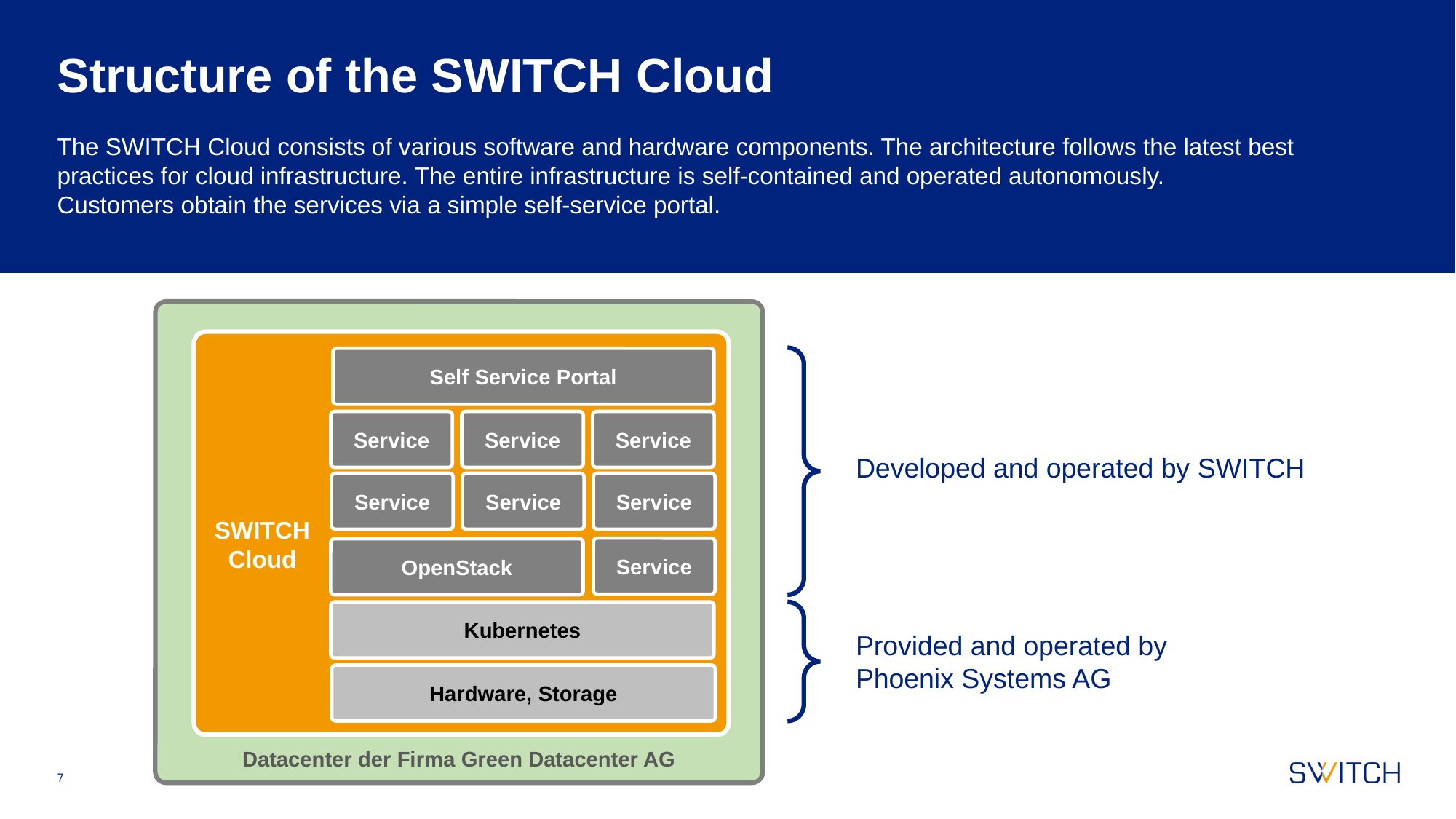

# Structure of the SWITCH Cloud
The SWITCH Cloud consists of various software and hardware components. The architecture follows the latest best practices for cloud infrastructure. The entire infrastructure is self-contained and operated autonomously.
Customers obtain the services via a simple self-service portal.

Datacenter der Firma Green Datacenter AG

Self Service Portal
Service
Service
Service
Developed and operated by SWITCH
Service
Service
Service
SWITCH
Cloud
Service
OpenStack

Kubernetes
Provided and operated by
Phoenix Systems AG
Hardware, Storage
7